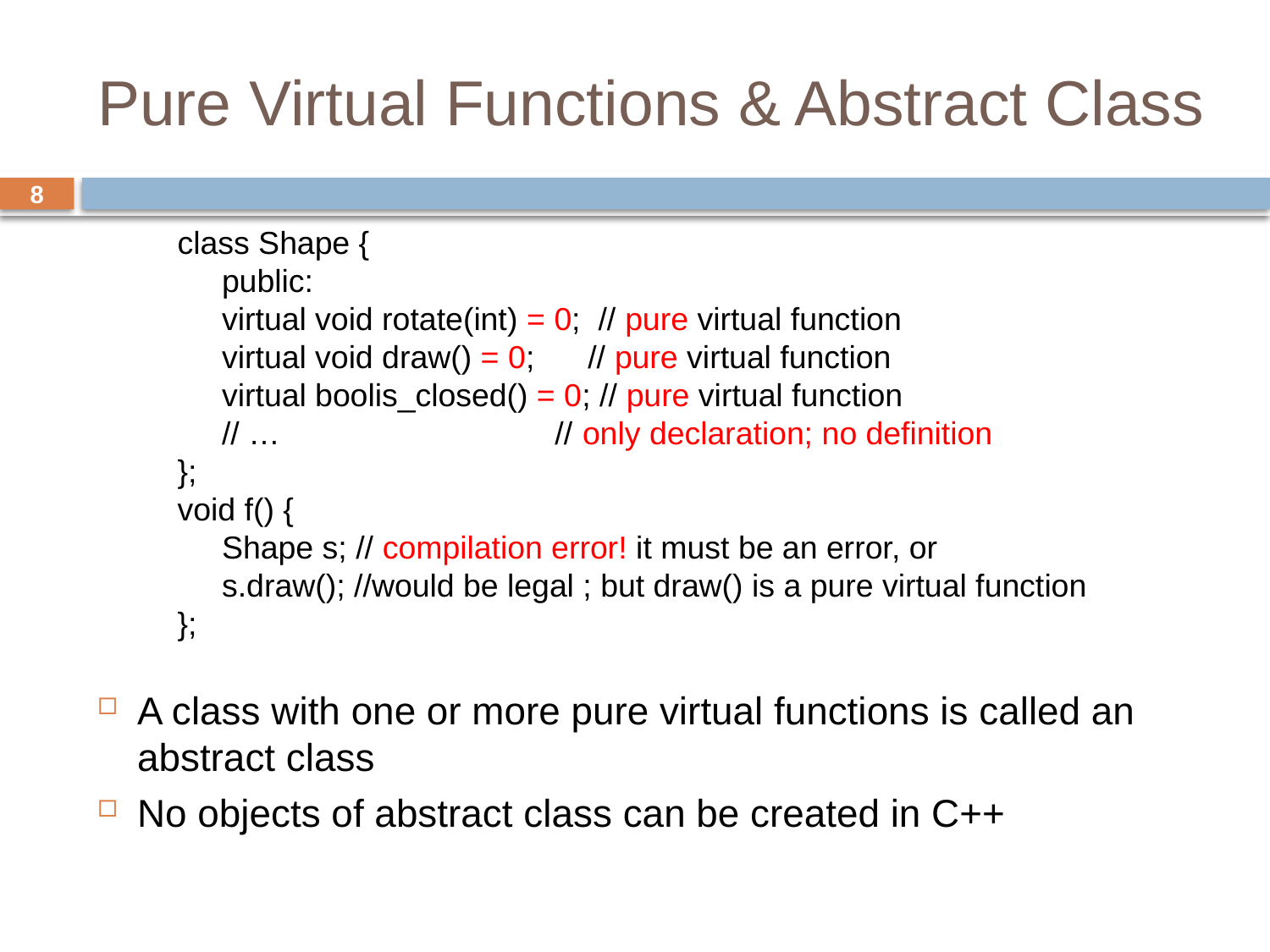

# Pure Virtual Functions & Abstract Class
8
class Shape {
     public:
     virtual void rotate(int) = 0;  // pure virtual function
     virtual void draw() = 0;      // pure virtual function
     virtual boolis_closed() = 0; // pure virtual function
     // …                               // only declaration; no definition
};
void f() {
     Shape s; // compilation error! it must be an error, or
     s.draw(); //would be legal ; but draw() is a pure virtual function
};

A class with one or more pure virtual functions is called an abstract class
No objects of abstract class can be created in C++